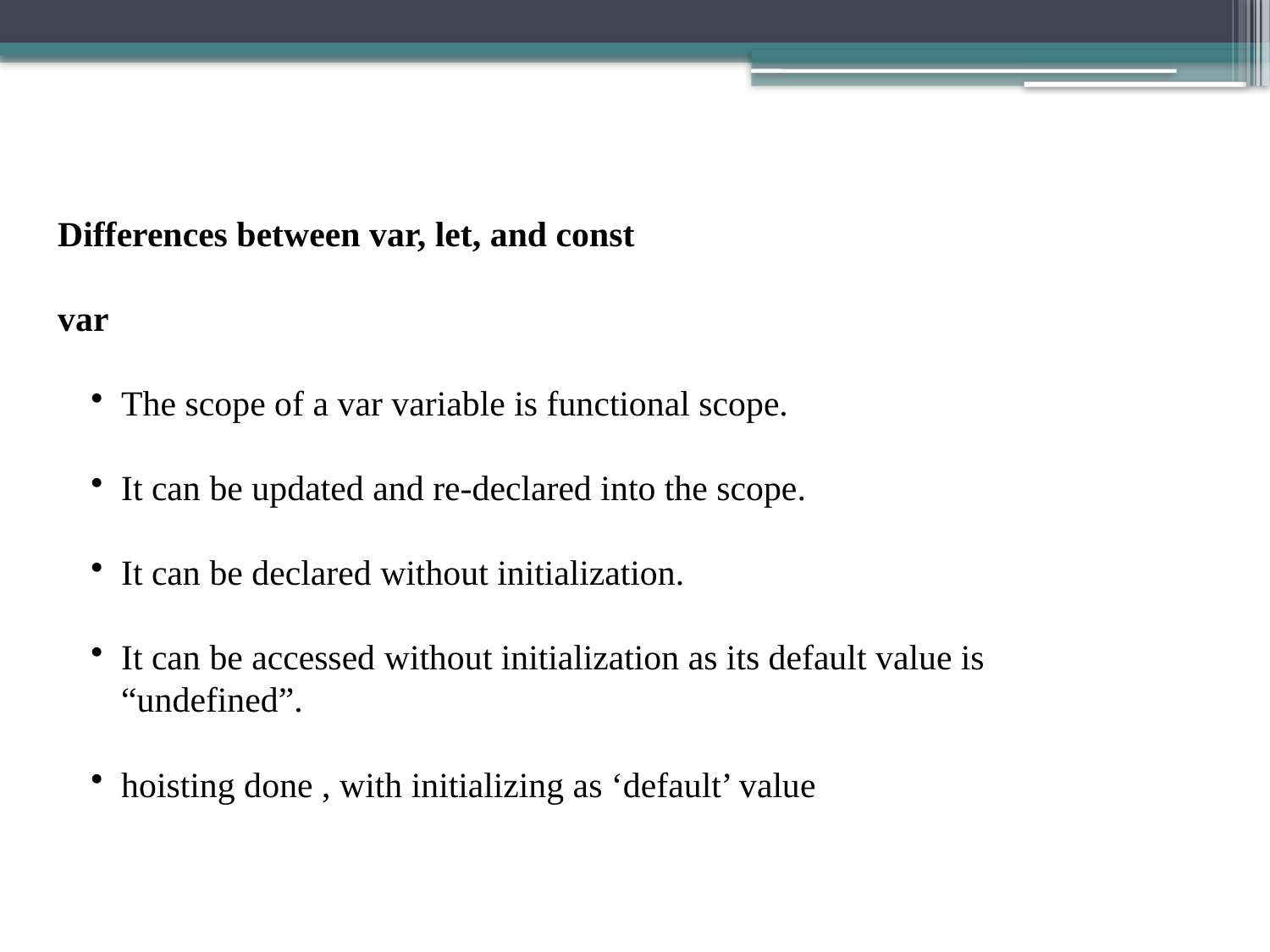

Differences between var, let, and const
var
The scope of a var variable is functional scope.

It can be updated and re-declared into the scope.
It can be declared without initialization.
It can be accessed without initialization as its default value is “undefined”.
hoisting done , with initializing as ‘default’ value